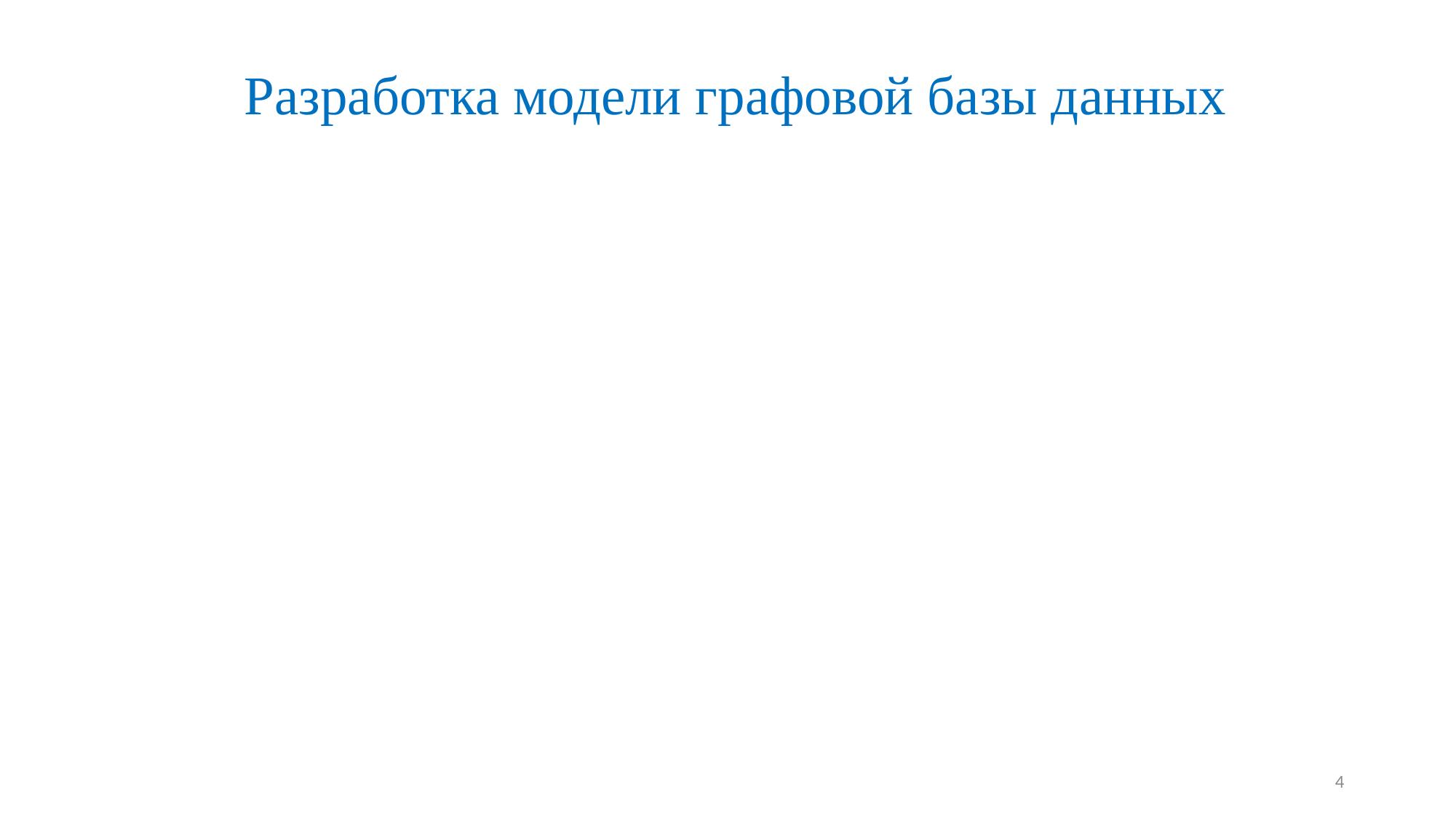

# Разработка модели графовой базы данных

4